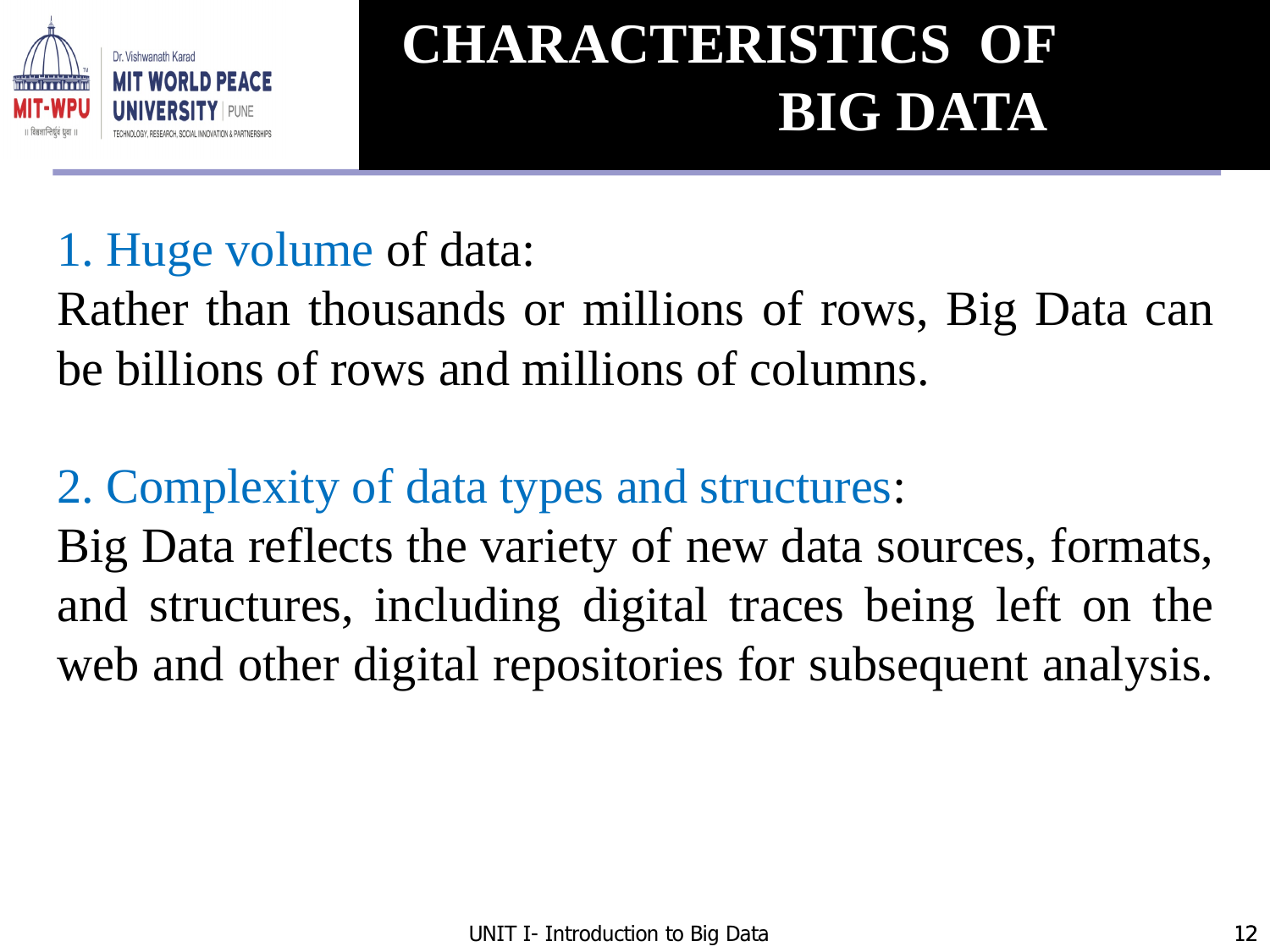

# CHARACTERISTICS  OF                           BIG DATA

1. Huge volume of data:
Rather than thousands or millions of rows, Big Data can be billions of rows and millions of columns.

2. Complexity of data types and structures:
Big Data reflects the variety of new data sources, formats, and structures, including digital traces being left on the web and other digital repositories for subsequent analysis.

UNIT I- Introduction to Big Data
12
12